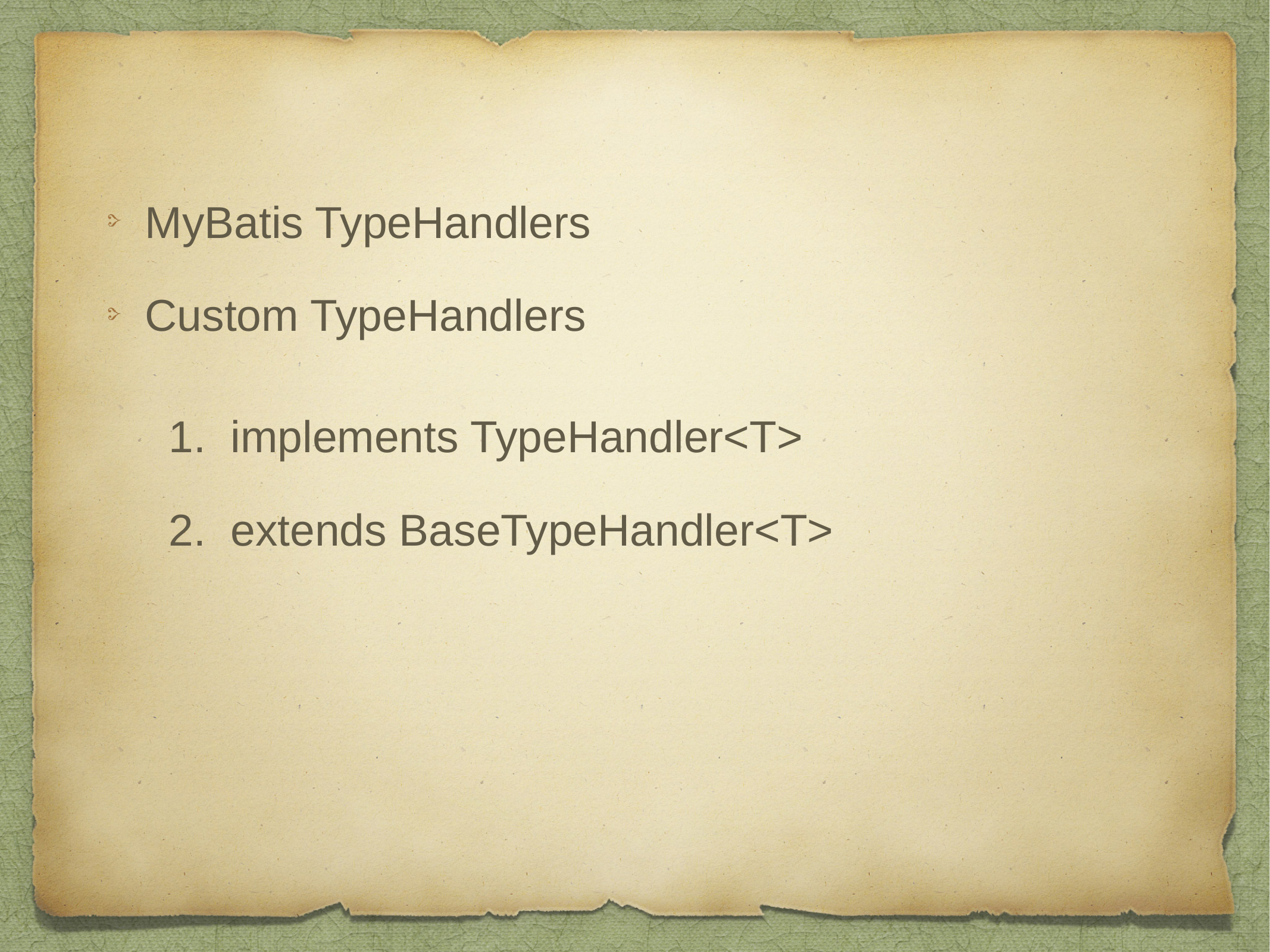

MyBatis TypeHandlers
Custom TypeHandlers
implements TypeHandler<T>
extends BaseTypeHandler<T>